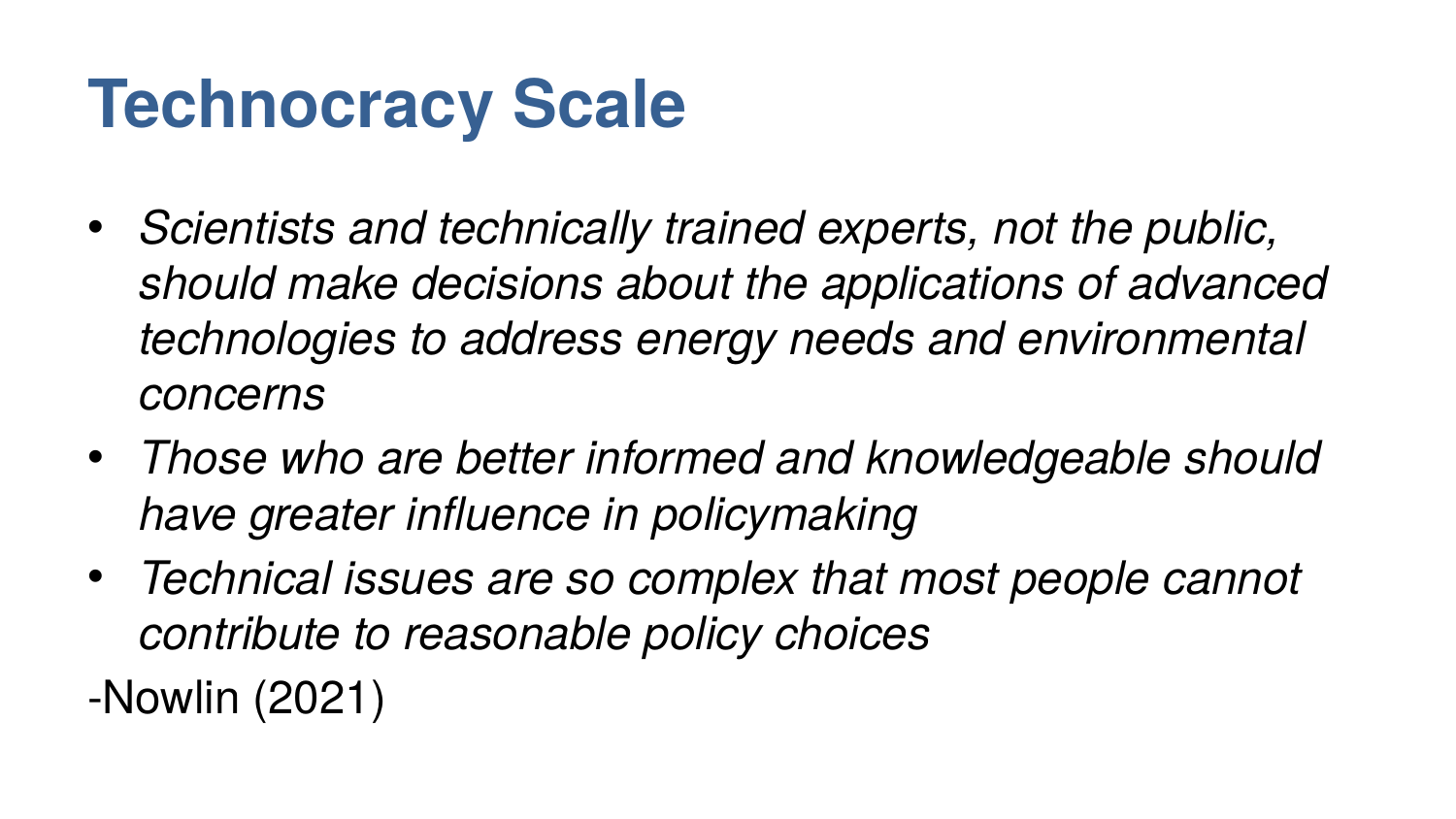

# Technocracy Scale
Scientists and technically trained experts, not the public, should make decisions about the applications of advanced technologies to address energy needs and environmental concerns
Those who are better informed and knowledgeable should have greater influence in policymaking
Technical issues are so complex that most people cannot contribute to reasonable policy choices
-Nowlin (2021)